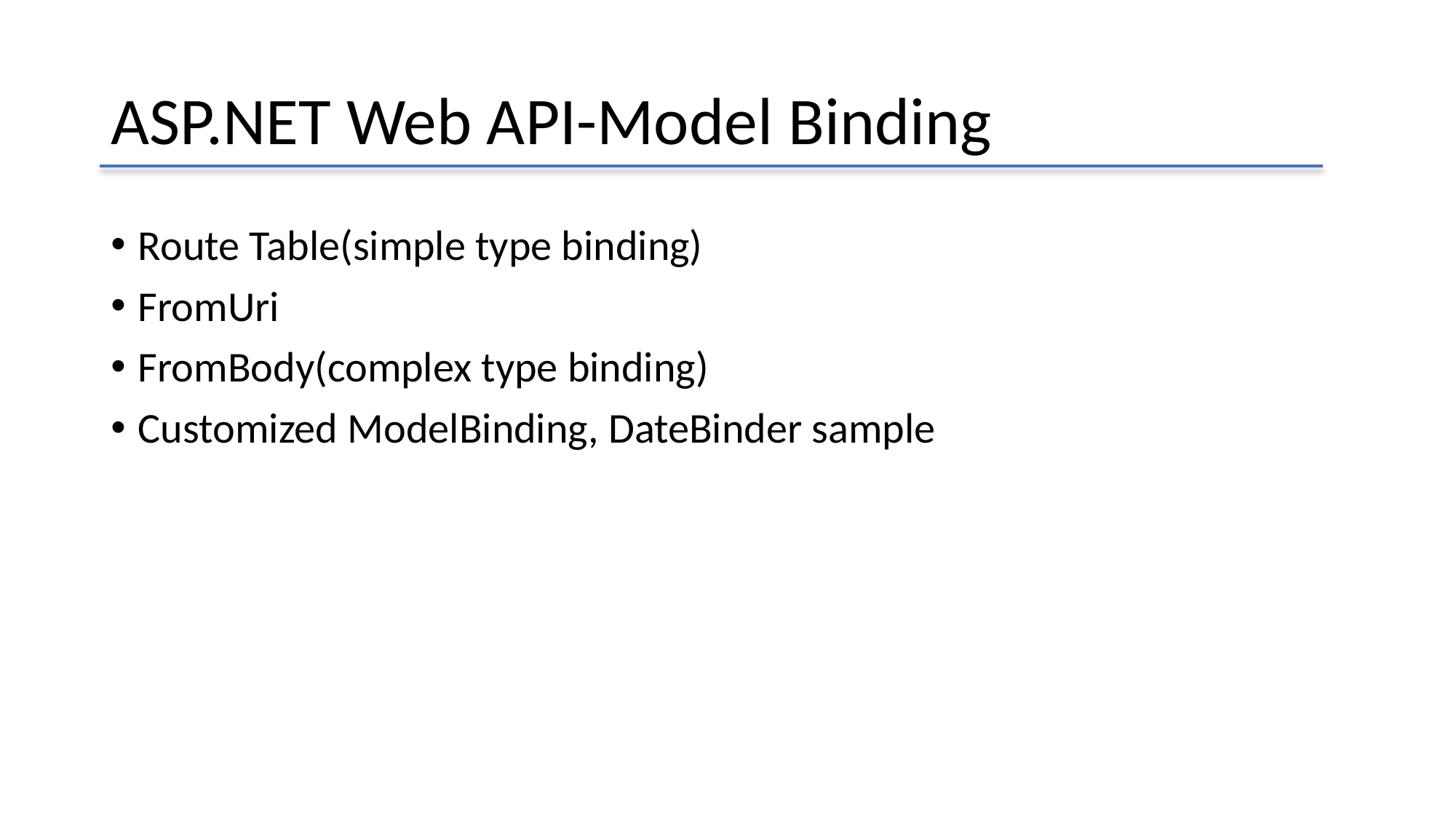

# ASP.NET Web API-Model Binding
Route Table(simple type binding)
FromUri
FromBody(complex type binding)
Customized ModelBinding, DateBinder sample